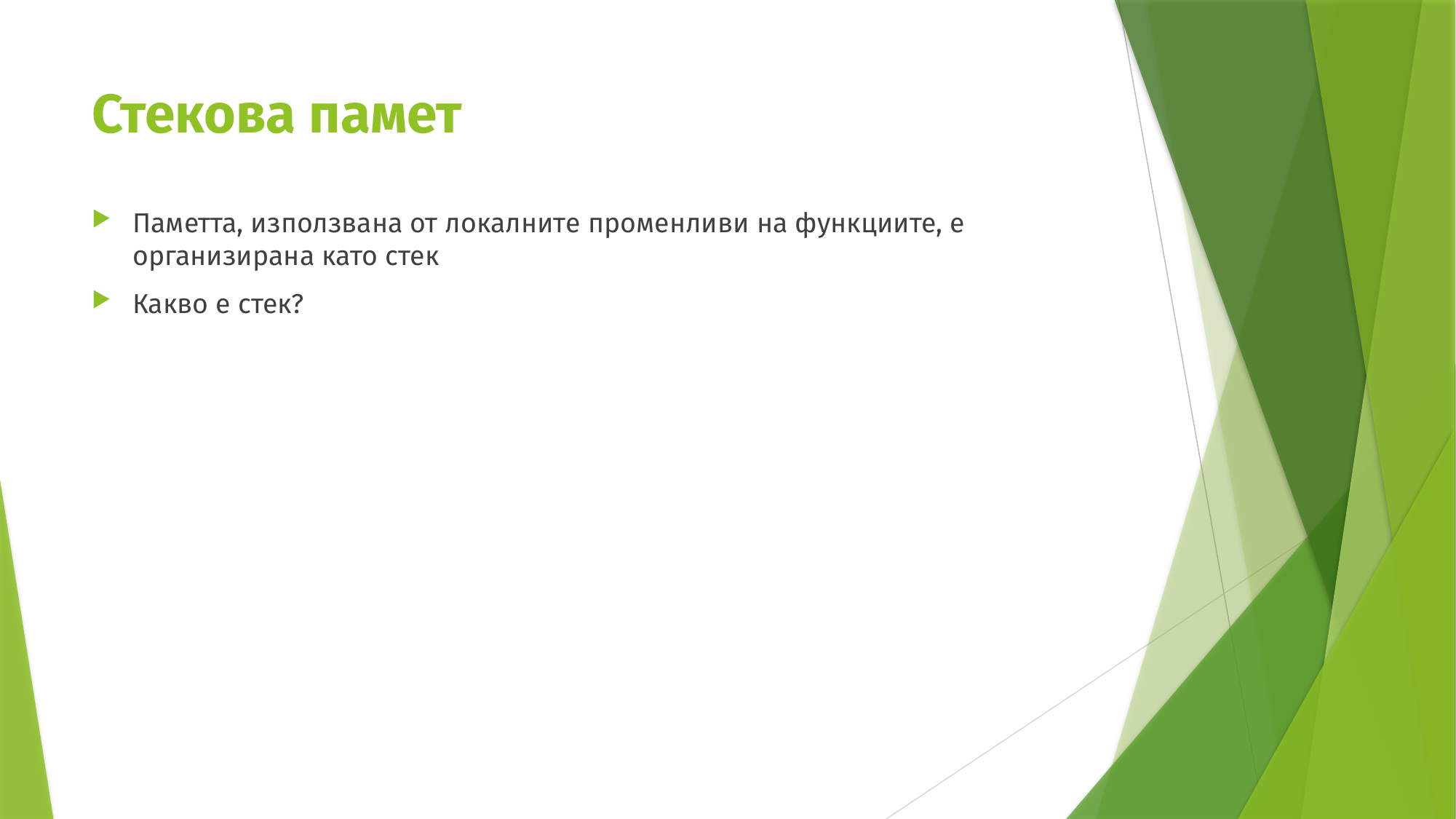

# Стекова памет
Паметта, използвана от локалните променливи на функциите, е организирана като стек
Какво е стек?